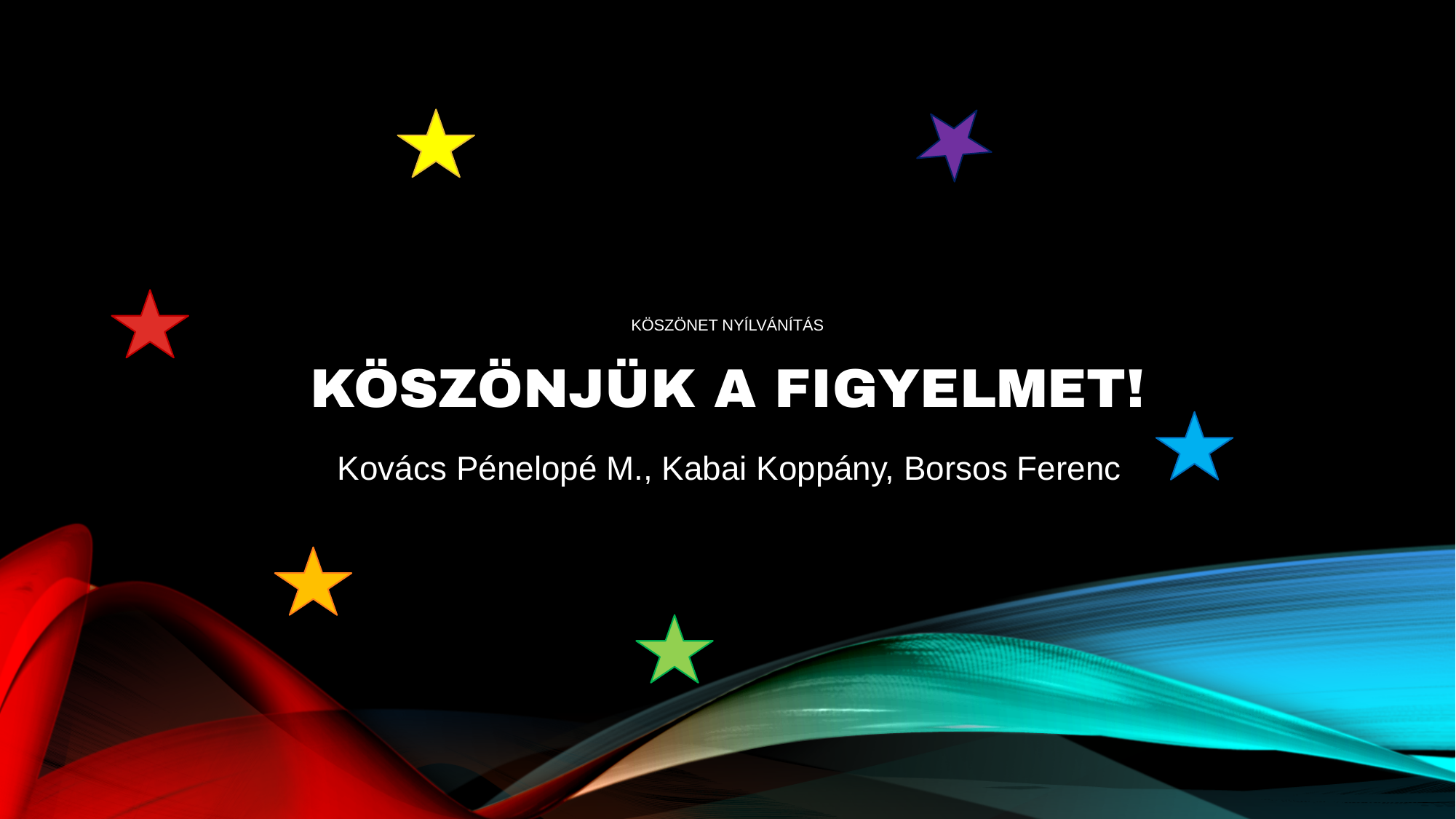

# Köszönet nyílvánítás Köszönjük a figyelmet!

Kovács Pénelopé M., Kabai Koppány, Borsos Ferenc